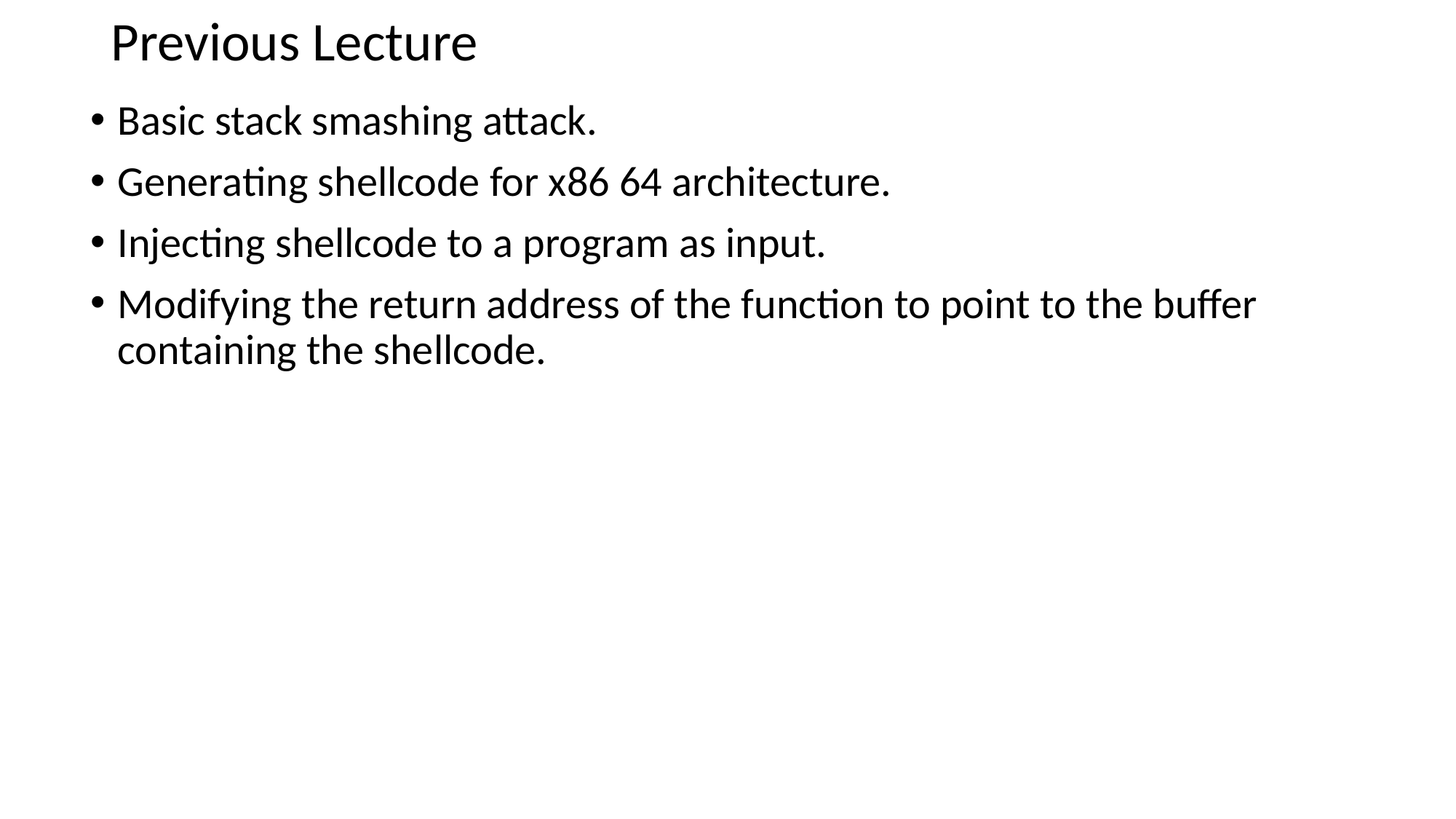

# Previous Lecture
Basic stack smashing attack.
Generating shellcode for x86 64 architecture.
Injecting shellcode to a program as input.
Modifying the return address of the function to point to the buffer containing the shellcode.